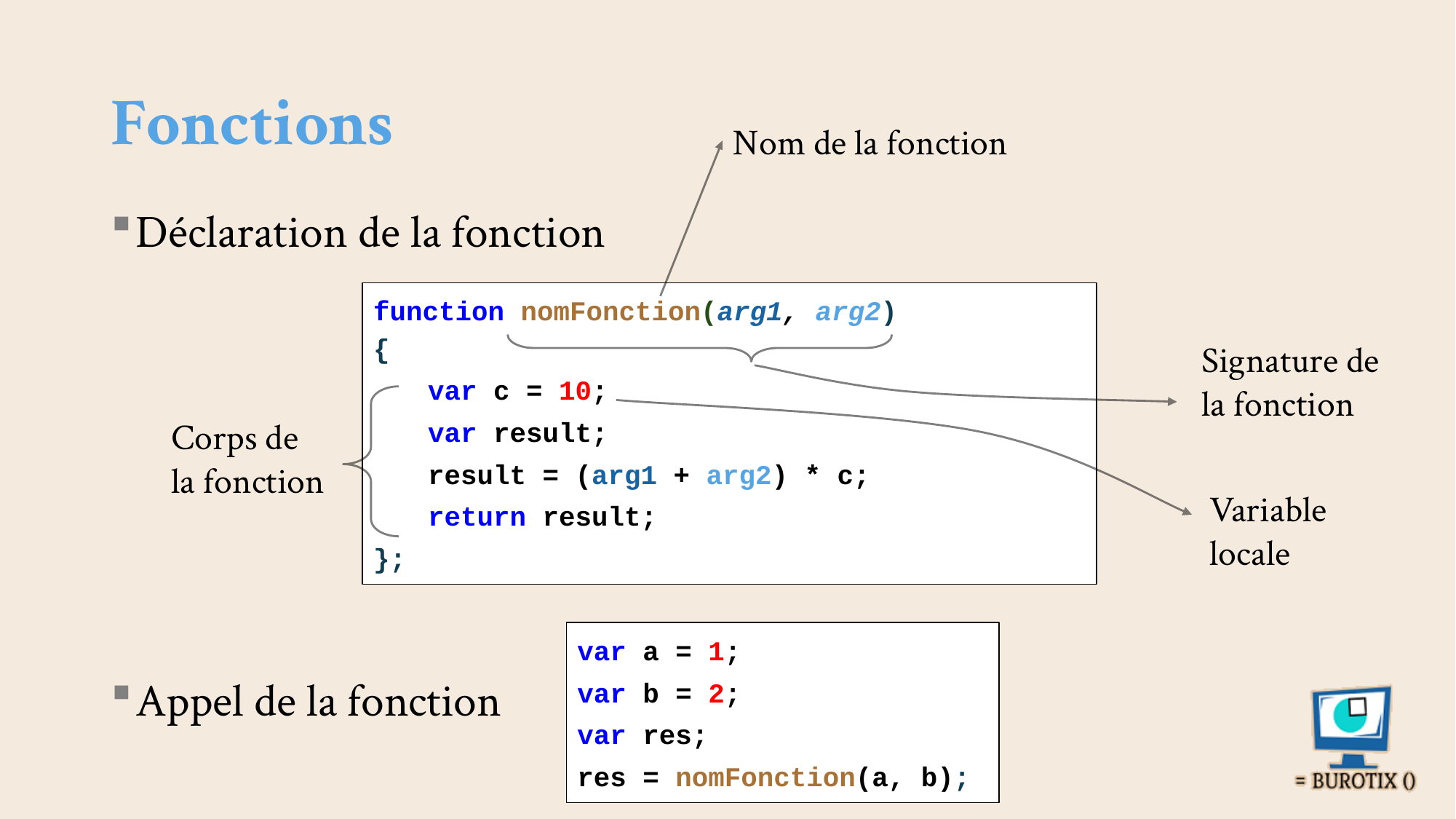

# Fonctions
Nom de la fonction

Déclaration de la fonction
Appel de la fonction
function nomFonction(arg1, arg2)
{
var c = 10;
var result;
result = (arg1 + arg2) * c;
return result;
};
Signature de la fonction

Corps de
la fonction
Variable locale
var a = 1;
var b = 2;
var res;
res = nomFonction(a, b);